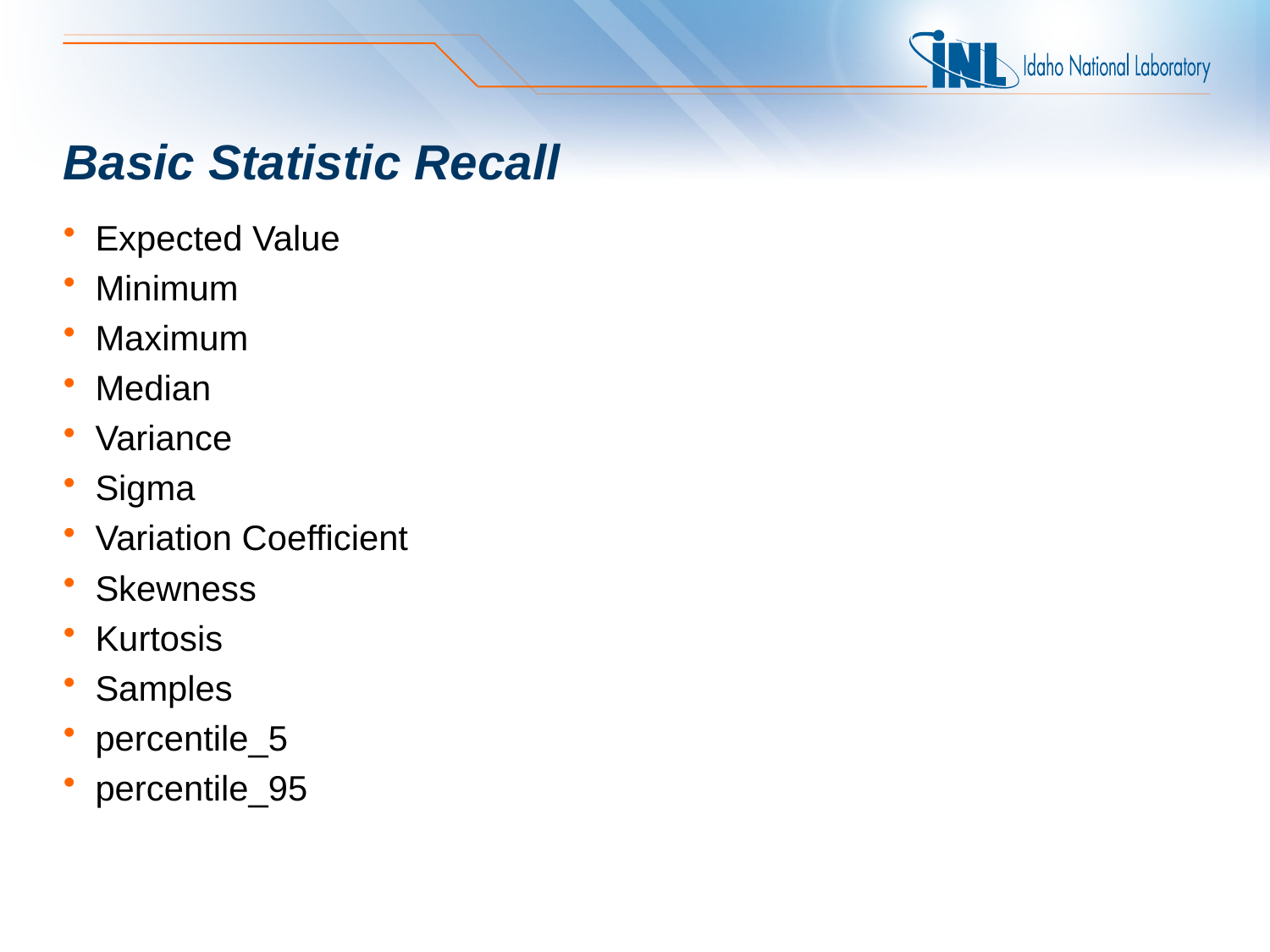

# Basic Statistic Recall
Expected Value
Minimum
Maximum
Median
Variance
Sigma
Variation Coefficient
Skewness
Kurtosis
Samples
percentile_5
percentile_95